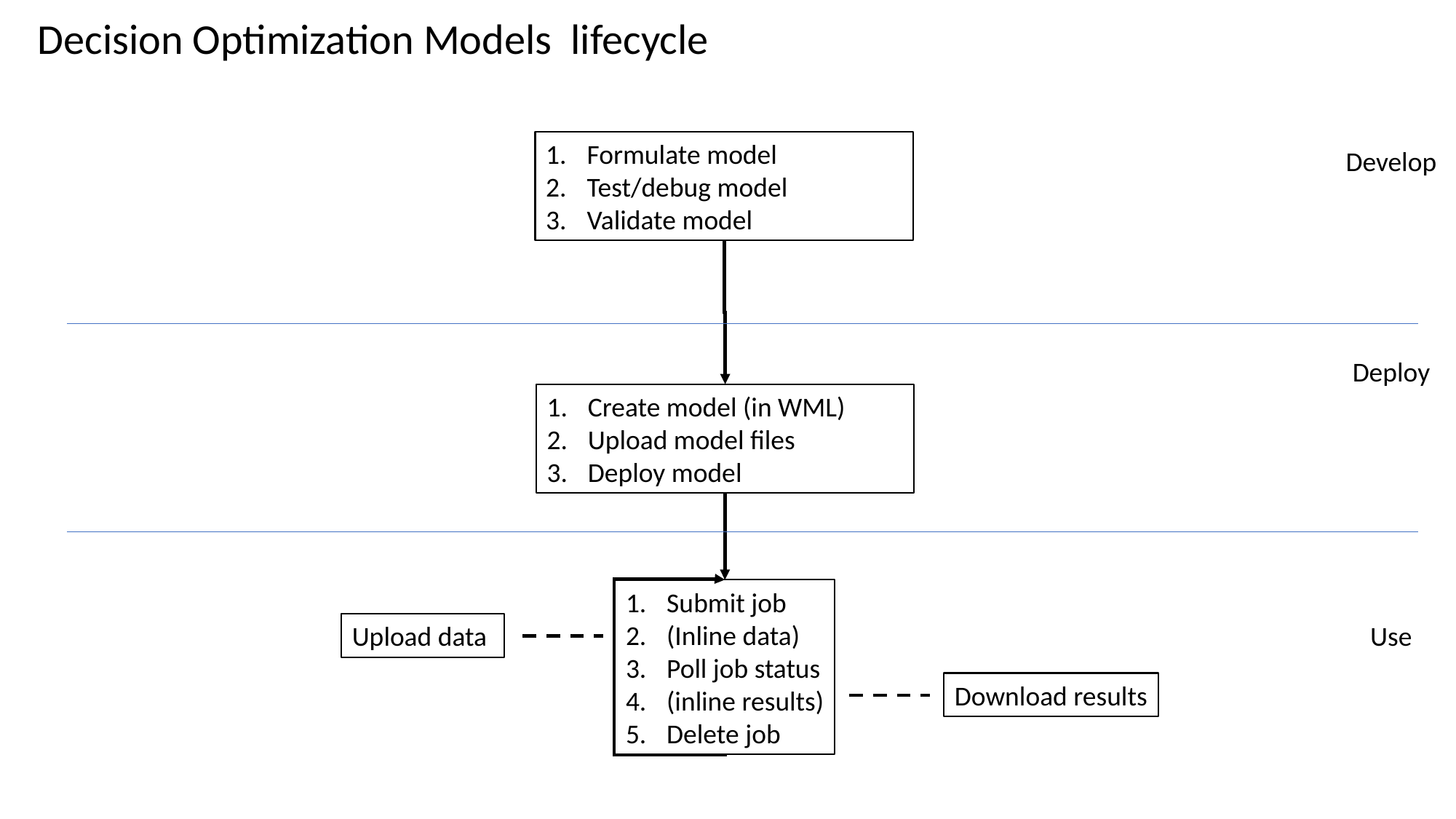

# Decision Optimization Models  lifecycle
Formulate model
Test/debug model
Validate model
Develop
Deploy
Create model (in WML)
Upload model files
Deploy model
Submit job
(Inline data)
Poll job status
(inline results)
Delete job
Upload data
Use
Download results